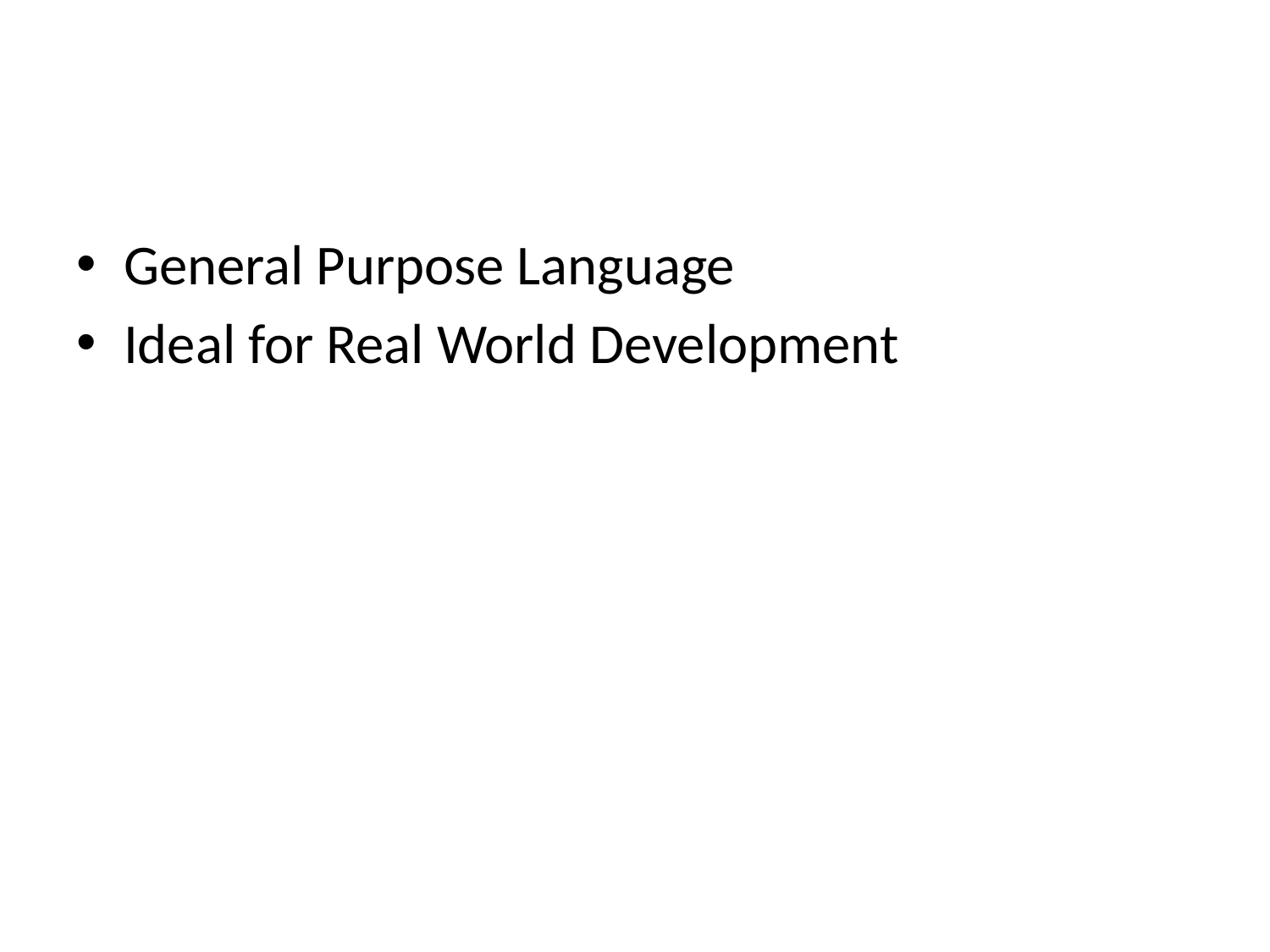

General Purpose Language
Ideal for Real World Development